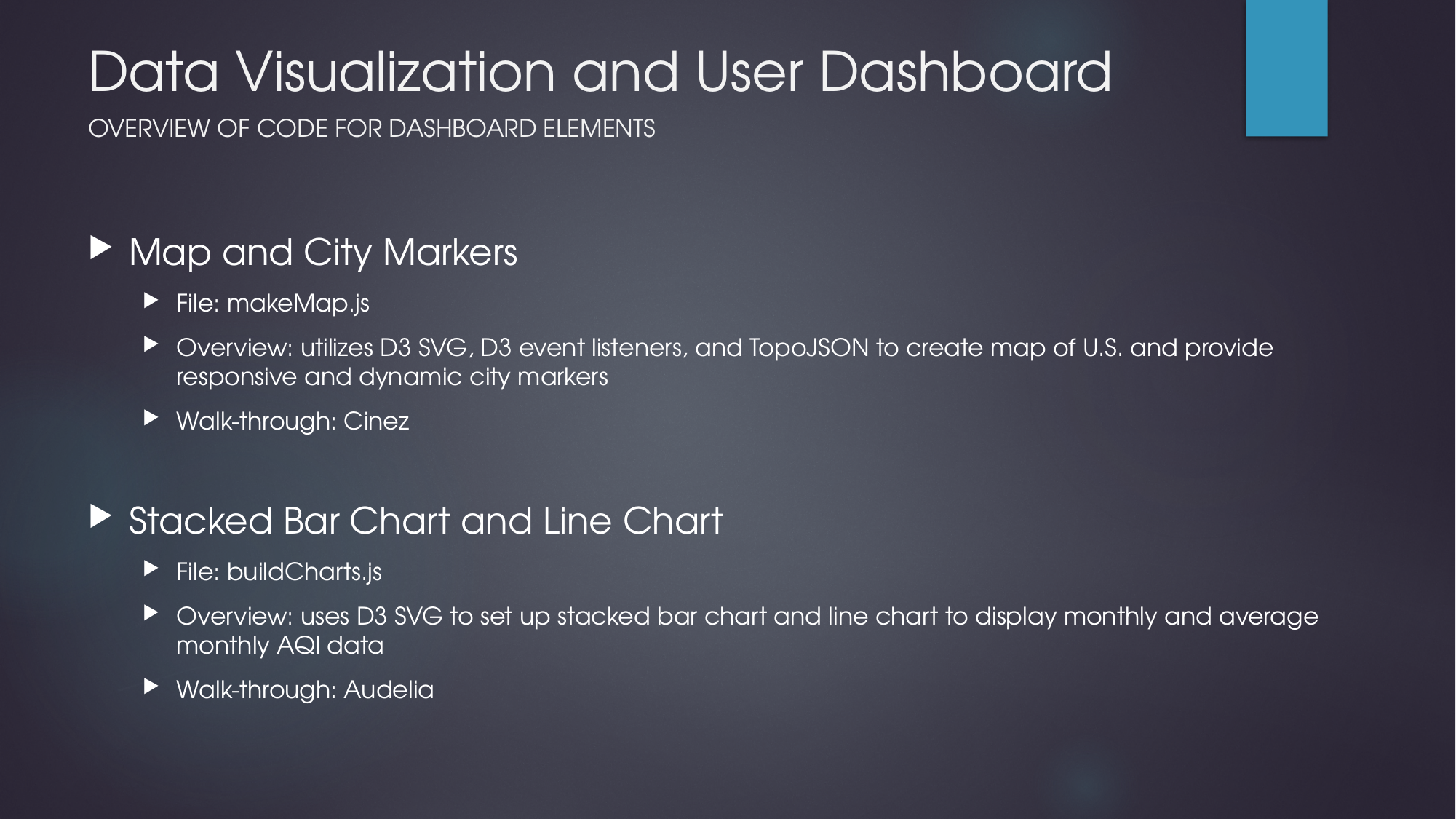

# Data Visualization and User Dashboard OVERVIEW OF CODE FOR DASHBOARD ELEMENTS
Map and City Markers
File: makeMap.js
Overview: utilizes D3 SVG, D3 event listeners, and TopoJSON to create map of U.S. and provide responsive and dynamic city markers
Walk-through: Cinez

Stacked Bar Chart and Line Chart
File: buildCharts.js
Overview: uses D3 SVG to set up stacked bar chart and line chart to display monthly and average monthly AQI data
Walk-through: Audelia